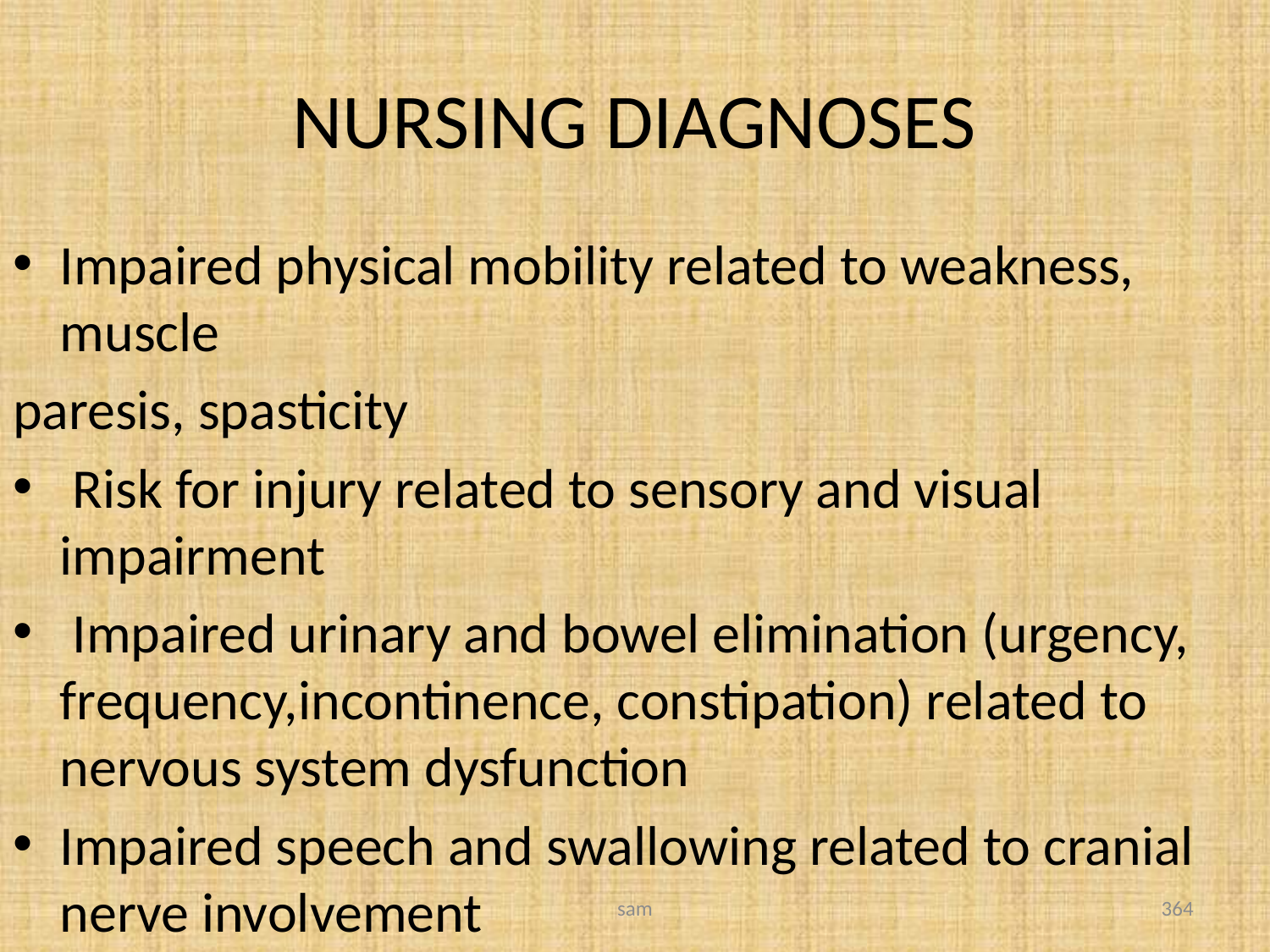

# NURSING DIAGNOSES
Impaired physical mobility related to weakness, muscle
paresis, spasticity
 Risk for injury related to sensory and visual impairment
 Impaired urinary and bowel elimination (urgency, frequency,incontinence, constipation) related to nervous system dysfunction
Impaired speech and swallowing related to cranial nerve involvement
sam
364